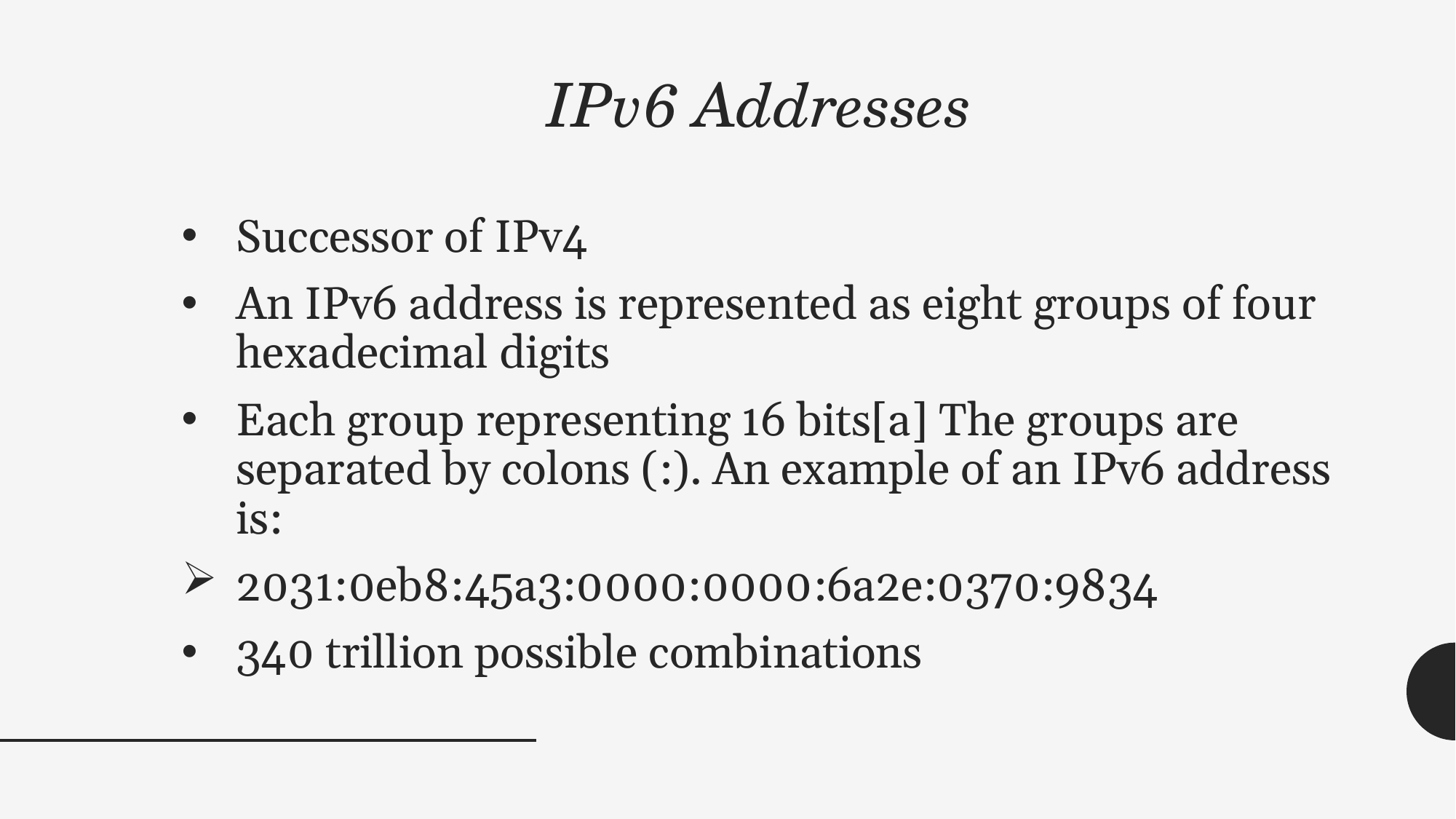

# IPv6 Addresses

Successor of IPv4
An IPv6 address is represented as eight groups of four hexadecimal digits
Each group representing 16 bits[a] The groups are separated by colons (:). An example of an IPv6 address is:
2031:0eb8:45a3:0000:0000:6a2e:0370:9834
340 trillion possible combinations